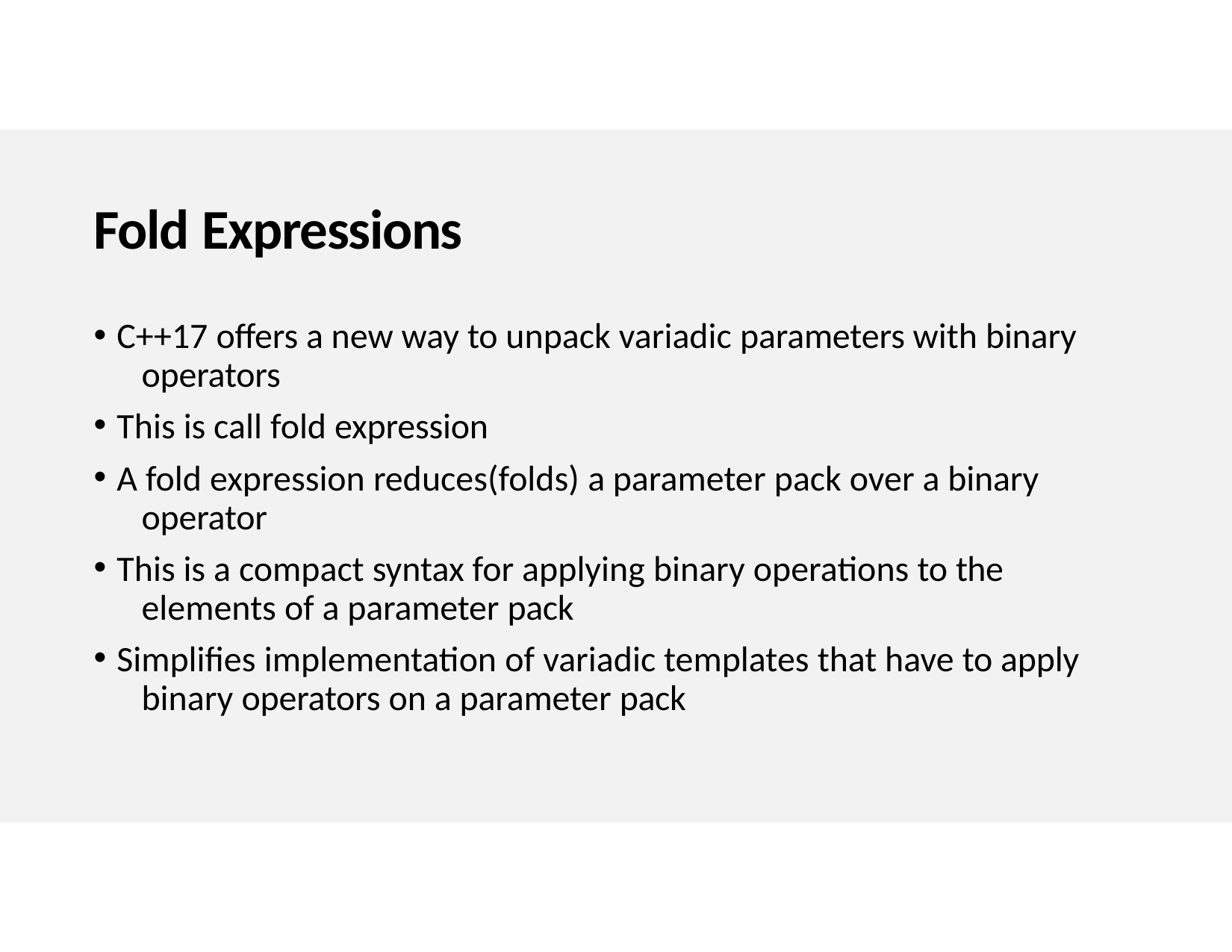

# Fold Expressions
C++17 offers a new way to unpack variadic parameters with binary 	operators
This is call fold expression
A fold expression reduces(folds) a parameter pack over a binary 	operator
This is a compact syntax for applying binary operations to the 	elements of a parameter pack
Simplifies implementation of variadic templates that have to apply 	binary operators on a parameter pack